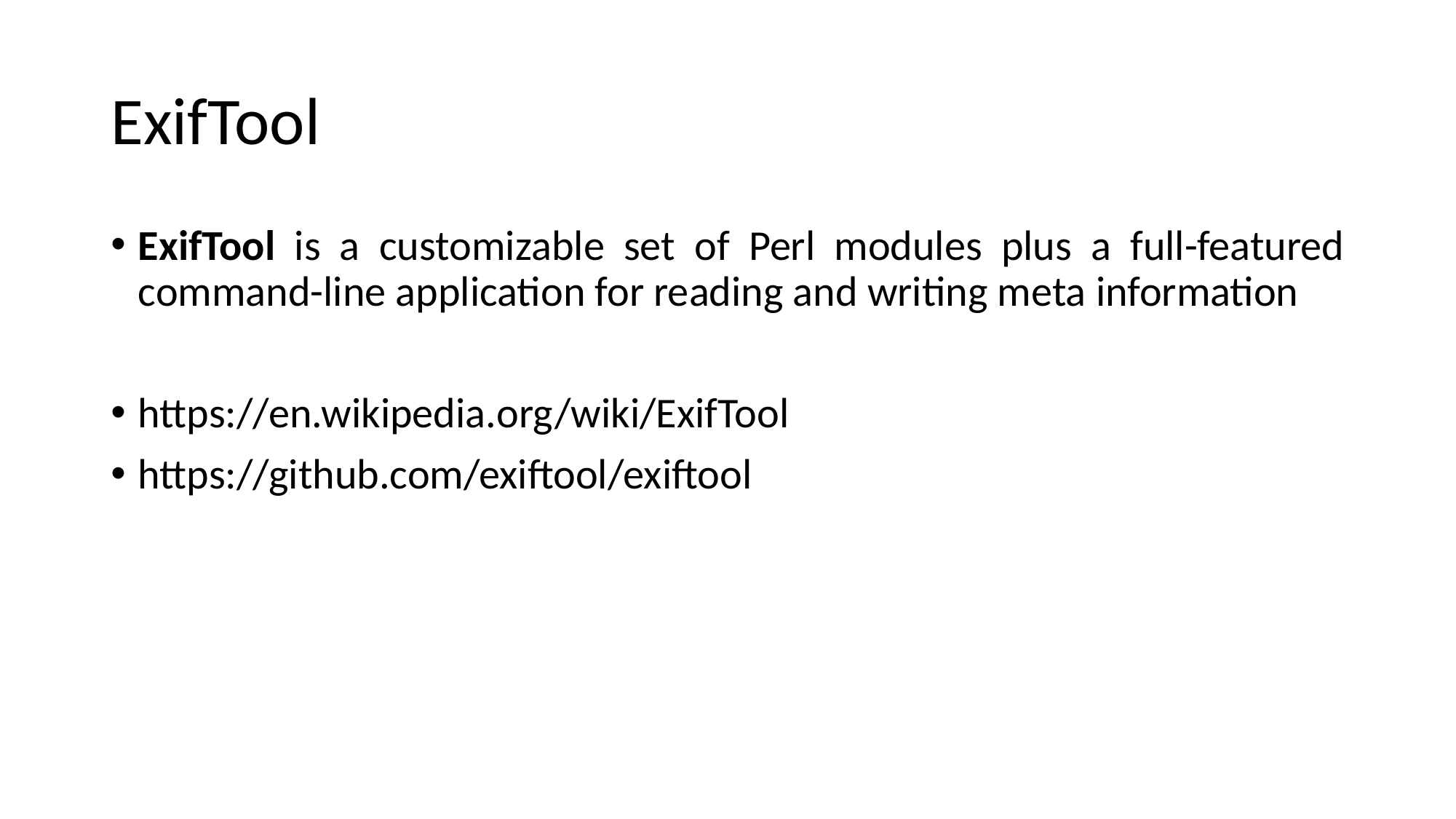

# ExifTool
ExifTool is a customizable set of Perl modules plus a full-featured command-line application for reading and writing meta information

https://en.wikipedia.org/wiki/ExifTool
https://github.com/exiftool/exiftool